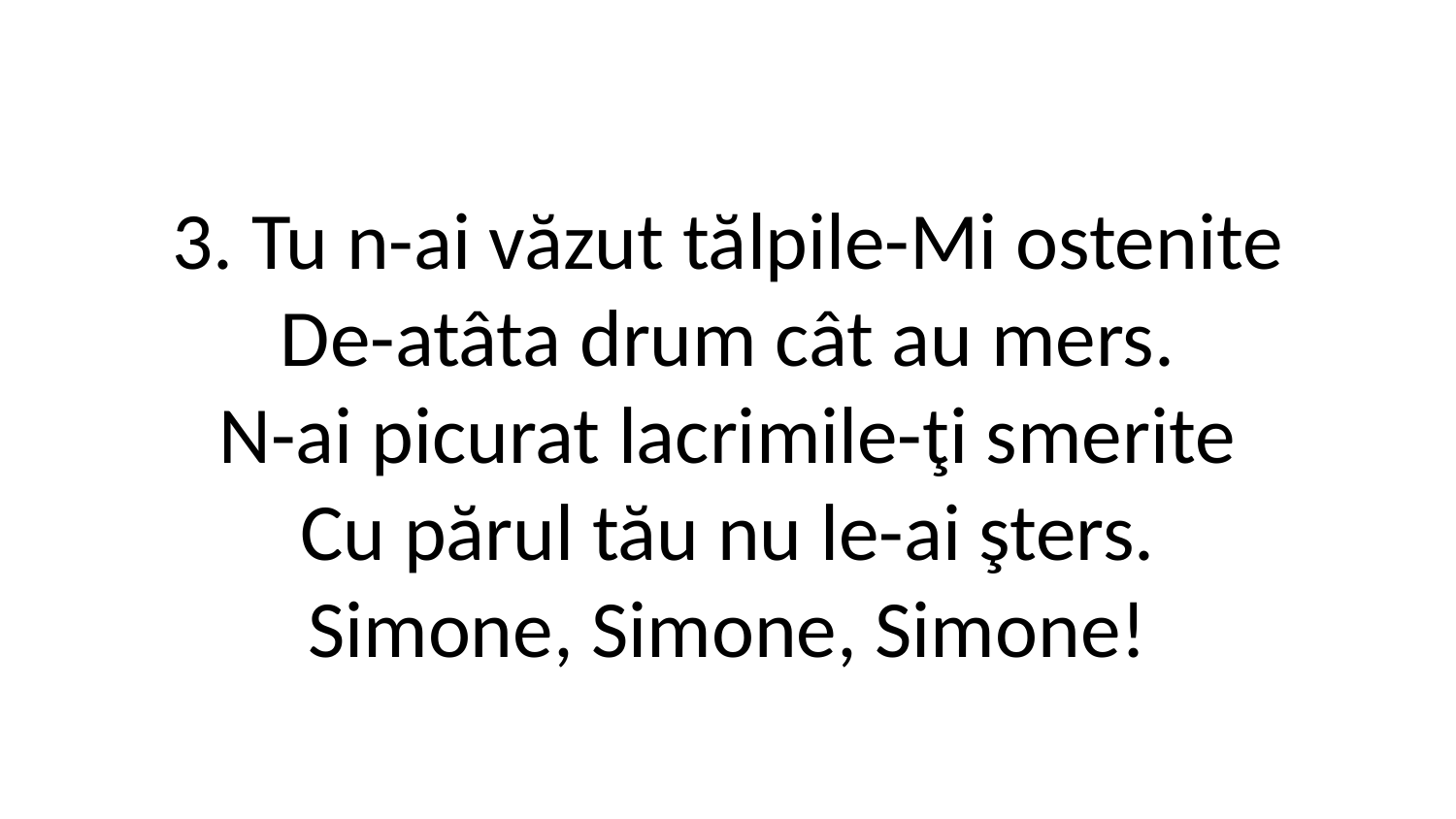

3. Tu n-ai văzut tălpile-Mi ostenite
De-atâta drum cât au mers.
N-ai picurat lacrimile-ţi smerite
Cu părul tău nu le-ai şters.
Simone, Simone, Simone!